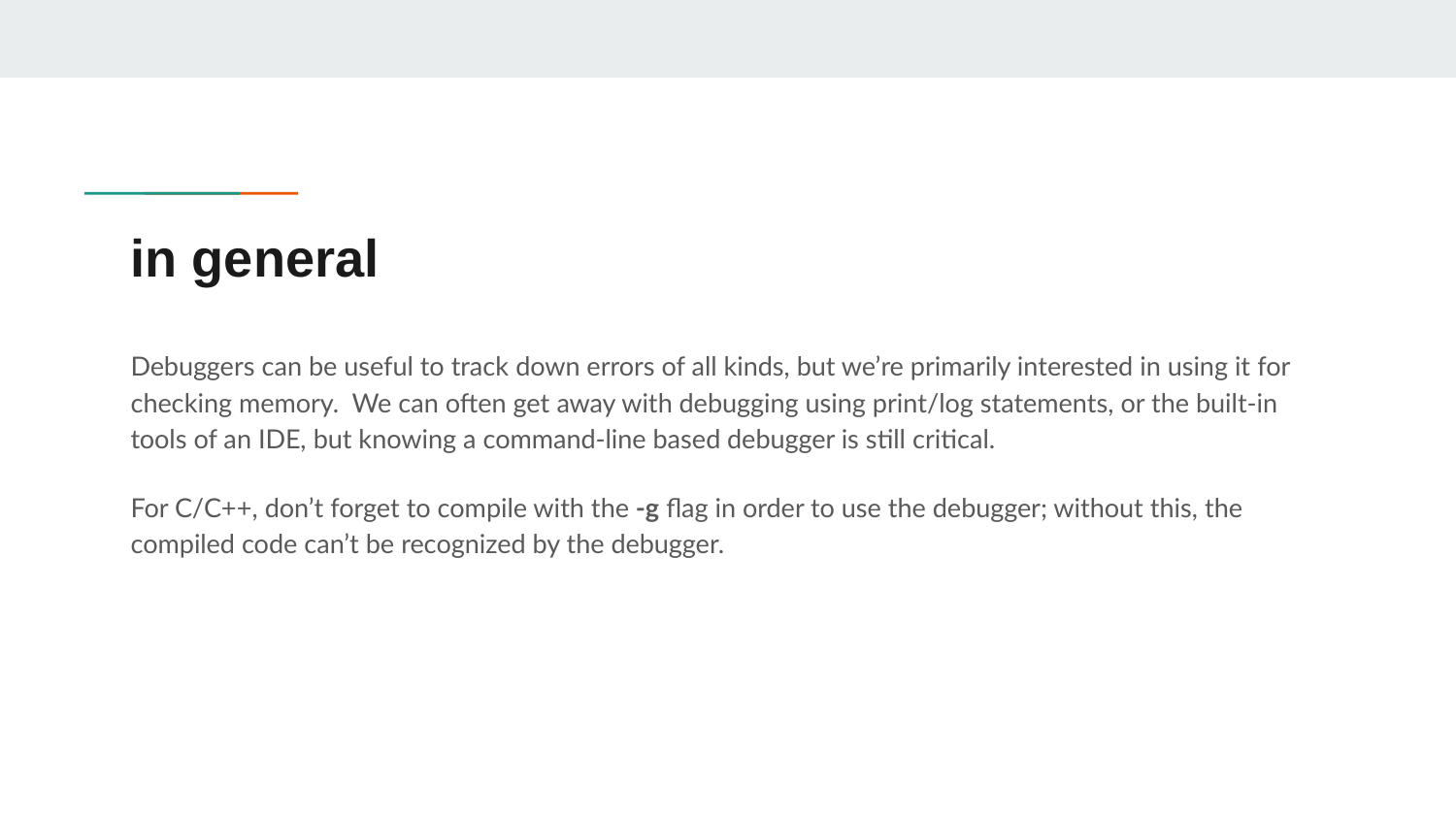

# in general
Debuggers can be useful to track down errors of all kinds, but we’re primarily interested in using it for checking memory.  We can often get away with debugging using print/log statements, or the built-in tools of an IDE, but knowing a command-line based debugger is still critical.
For C/C++, don’t forget to compile with the -g flag in order to use the debugger; without this, the compiled code can’t be recognized by the debugger.